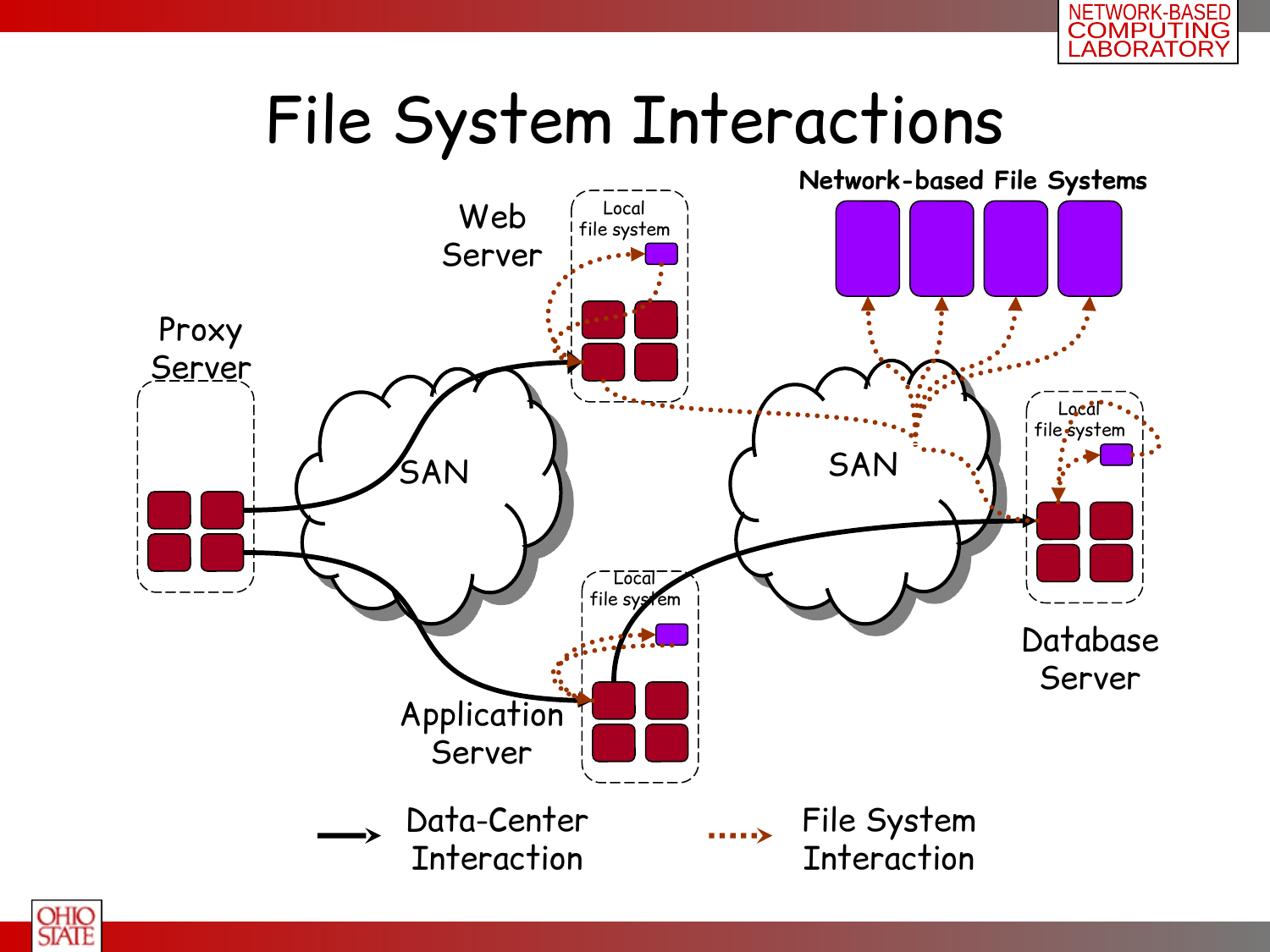

# File System Interactions
Network-based File Systems
Web
Server
Local
file system

Proxy
Server

  SAN

   SAN

Local
file system

Local
file system

Database
Server

Application
Server
Data-Center Interaction
File System Interaction